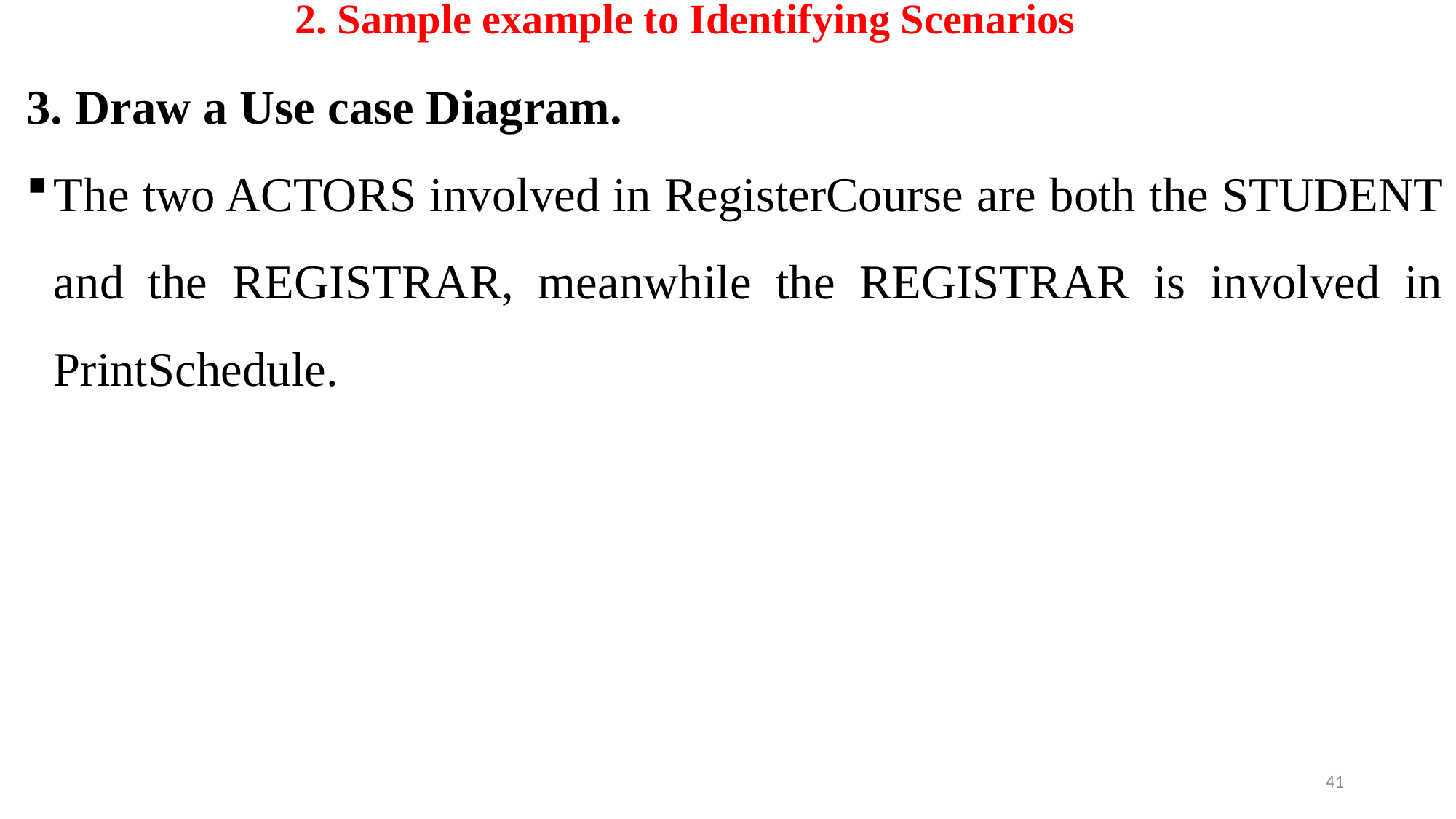

# 2. Sample example to Identifying Scenarios
3. Draw a Use case Diagram.
The two ACTORS involved in RegisterCourse are both the STUDENT and the REGISTRAR, meanwhile the REGISTRAR is involved in PrintSchedule.
41